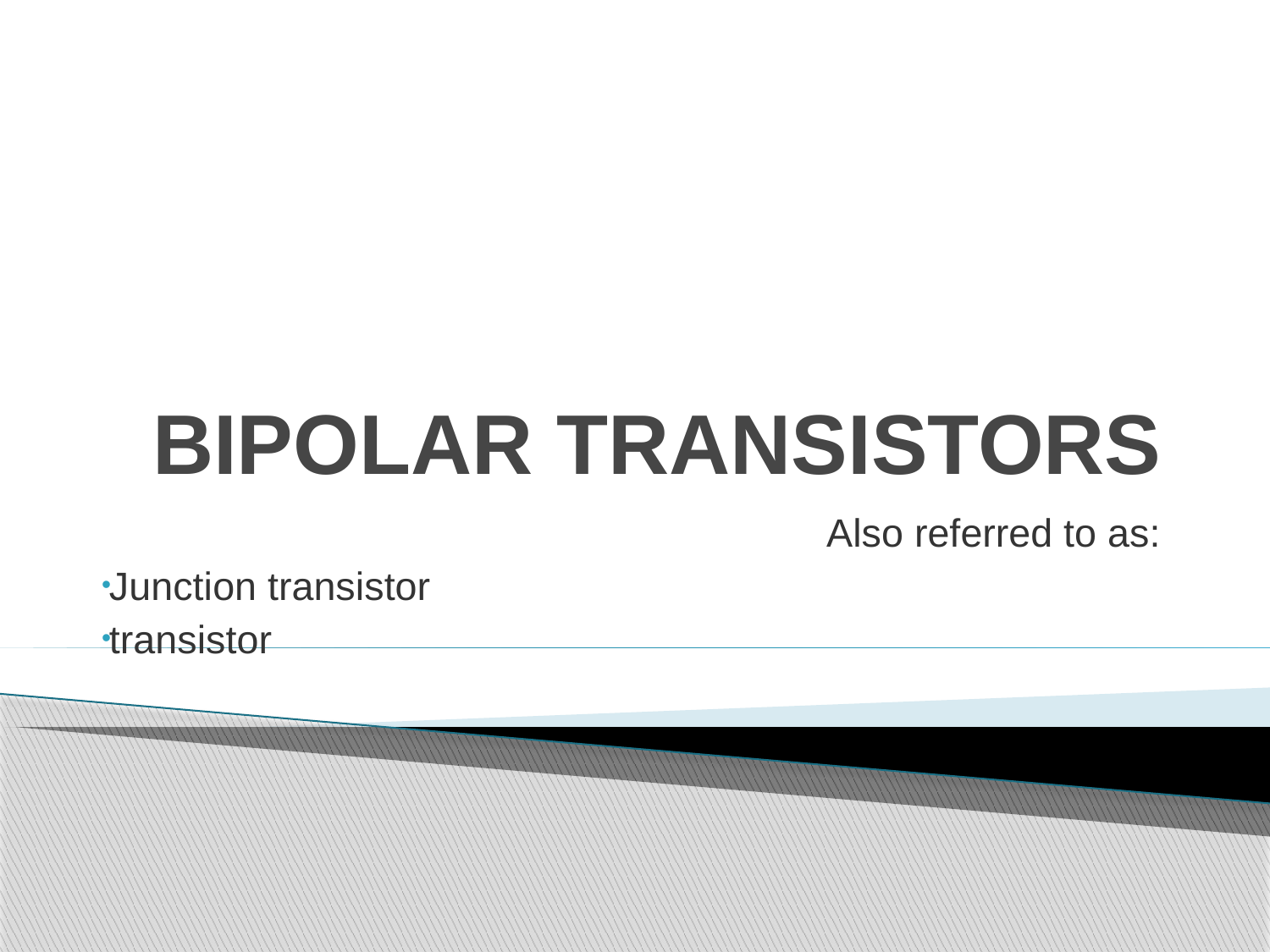

# BIPOLAR TRANSISTORS
Also referred to as:
Junction transistor
transistor